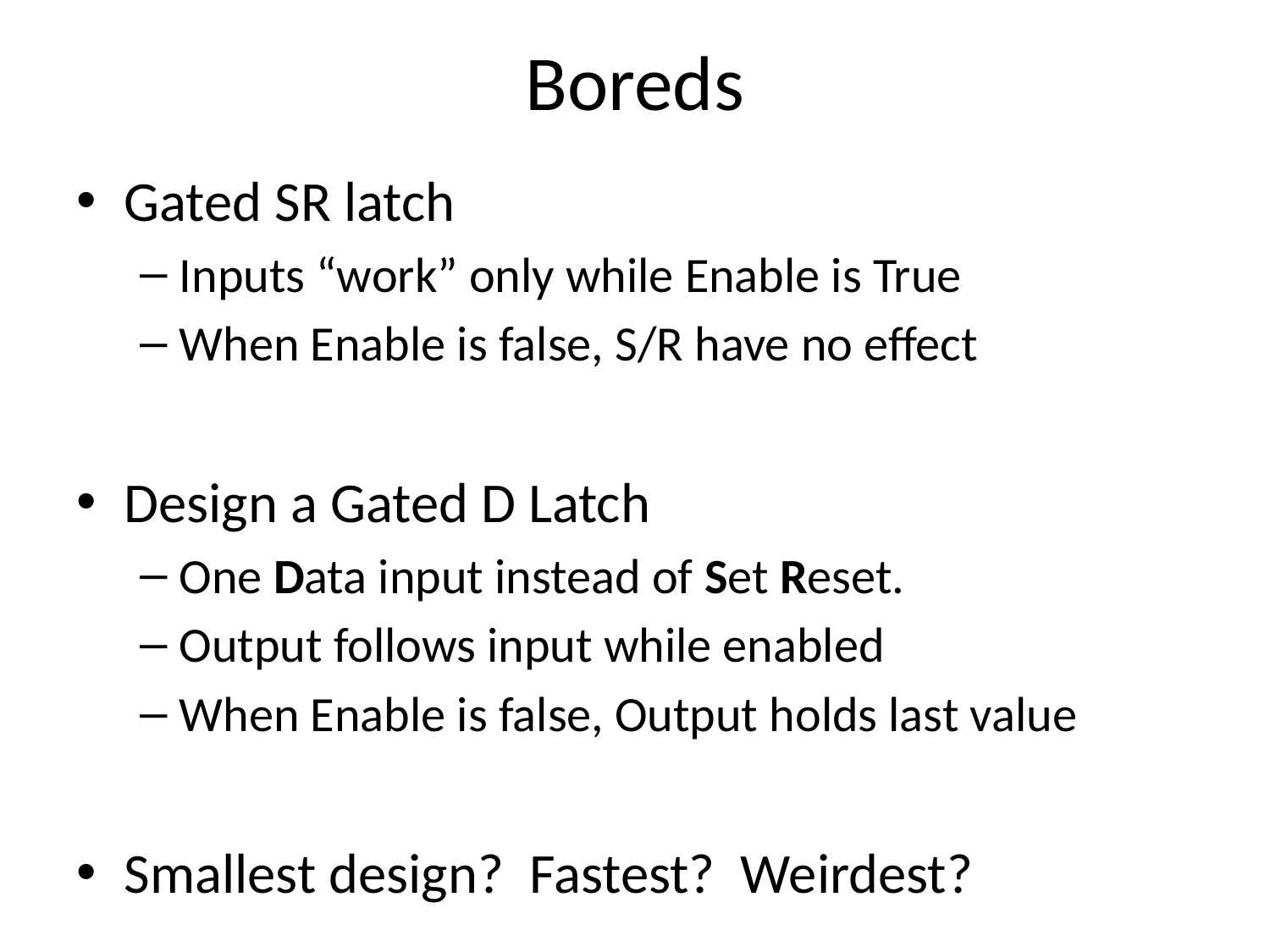

# Boreds
Gated SR latch
Inputs “work” only while Enable is True
When Enable is false, S/R have no effect

Design a Gated D Latch
One Data input instead of Set Reset.
Output follows input while enabled
When Enable is false, Output holds last value

Smallest design?  Fastest?  Weirdest?